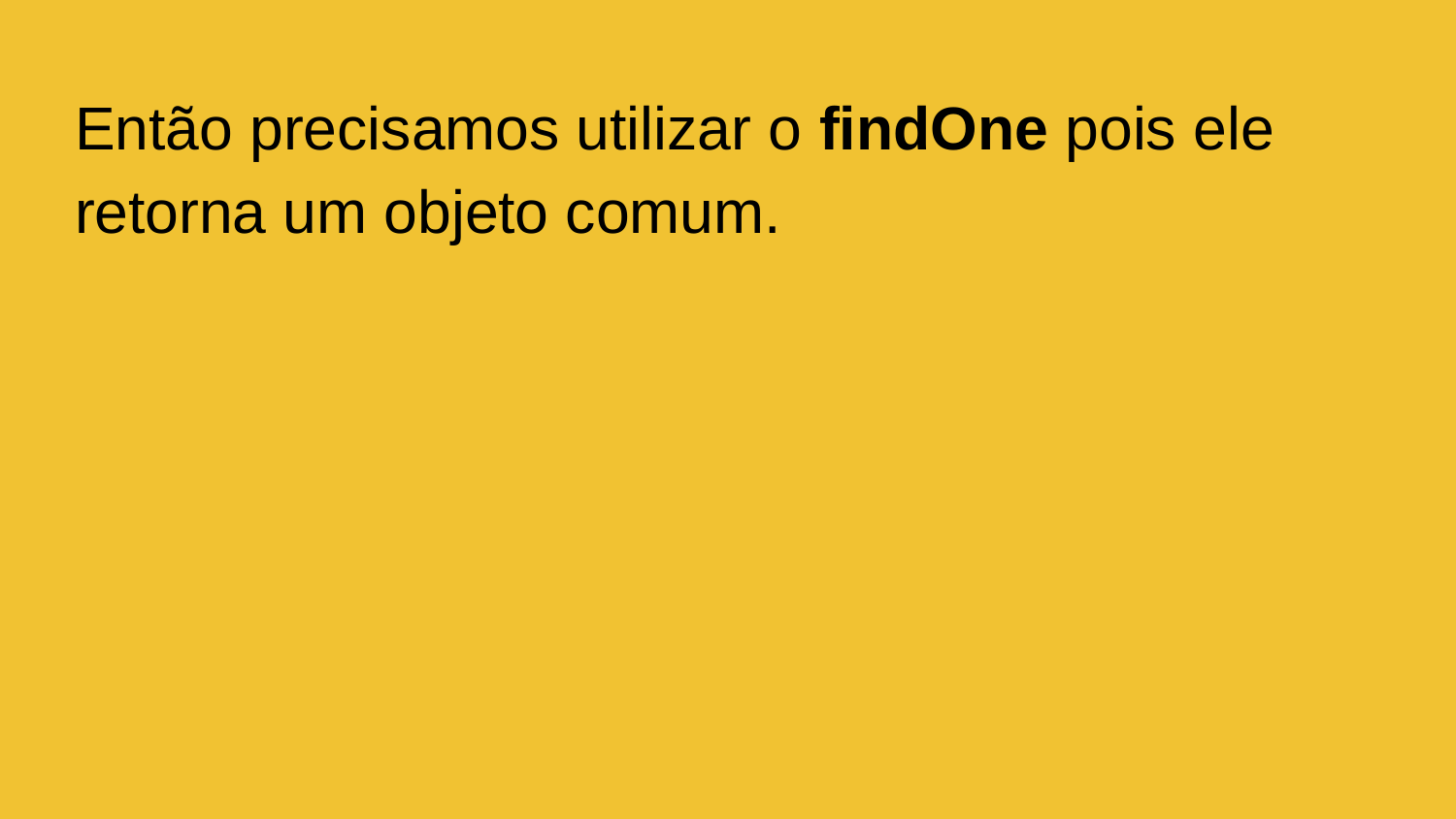

Então precisamos utilizar o findOne pois ele retorna um objeto comum.